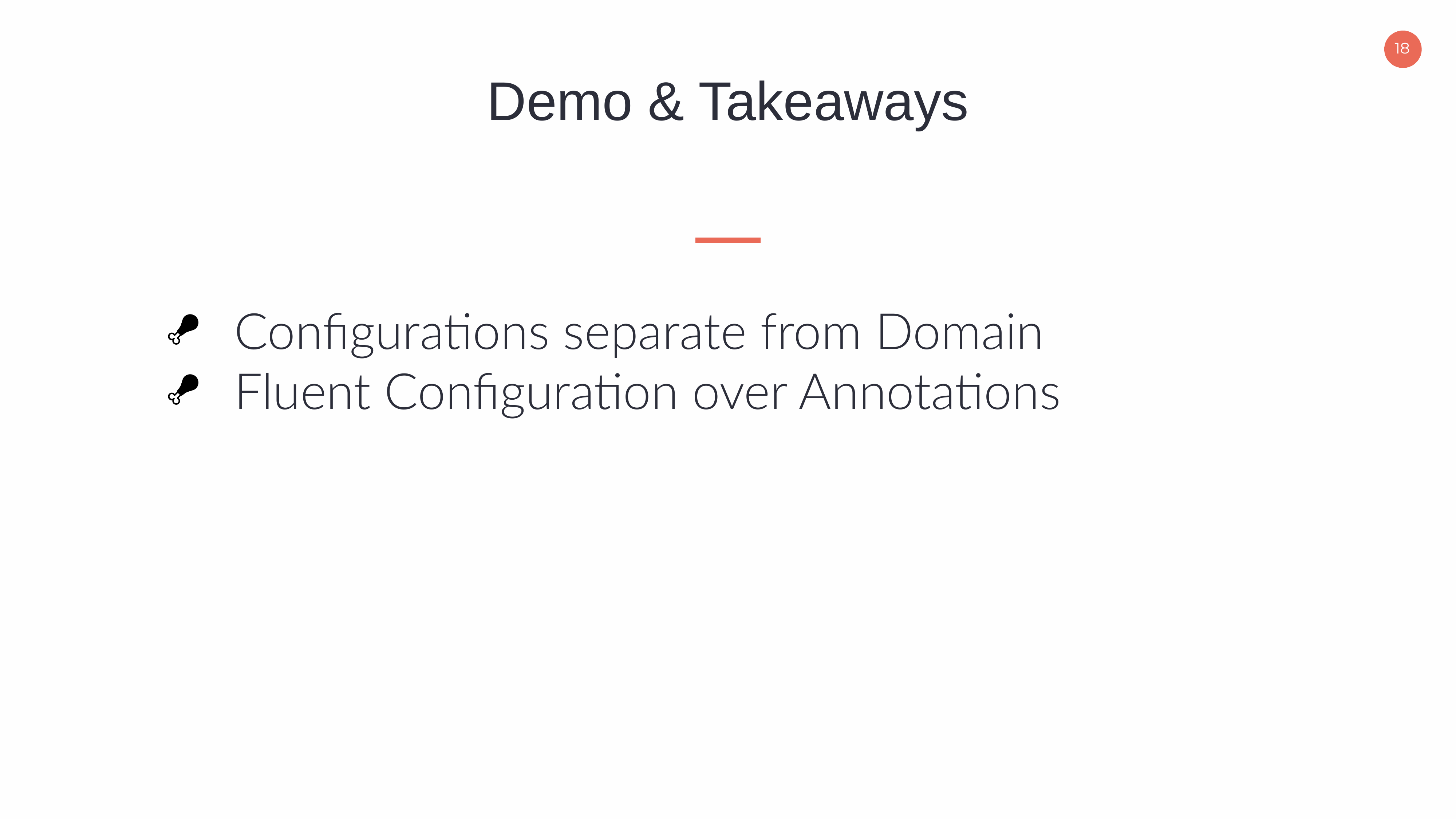

Demo & Takeaways

Configurations separate from Domain
Fluent Configuration over Annotations